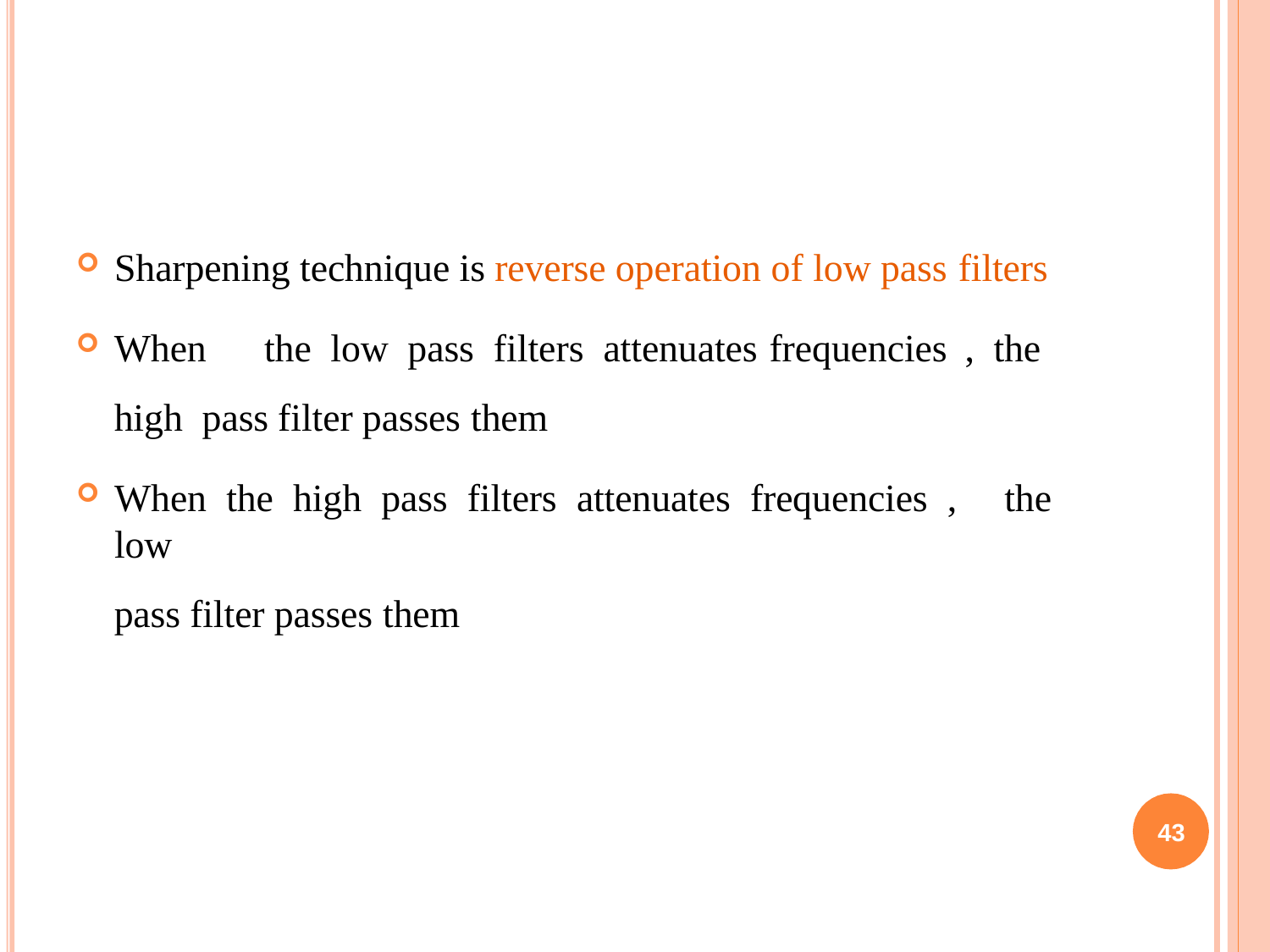

Sharpening technique is reverse operation of low pass filters
When	the  low  pass  filters  attenuates frequencies ,	the high  pass filter passes them
When  the  high  pass  filters  attenuates  frequencies  ,	the	low
pass filter passes them
43